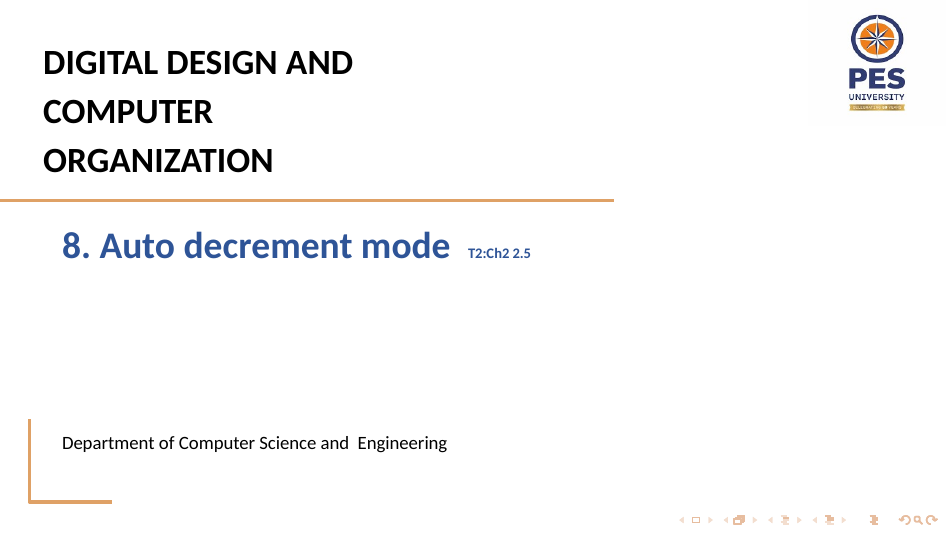

# DIGITAL DESIGN AND  COMPUTER ORGANIZATION

8. Auto decrement mode  T2:Ch2 2.5

Department of Computer Science and  Engineering